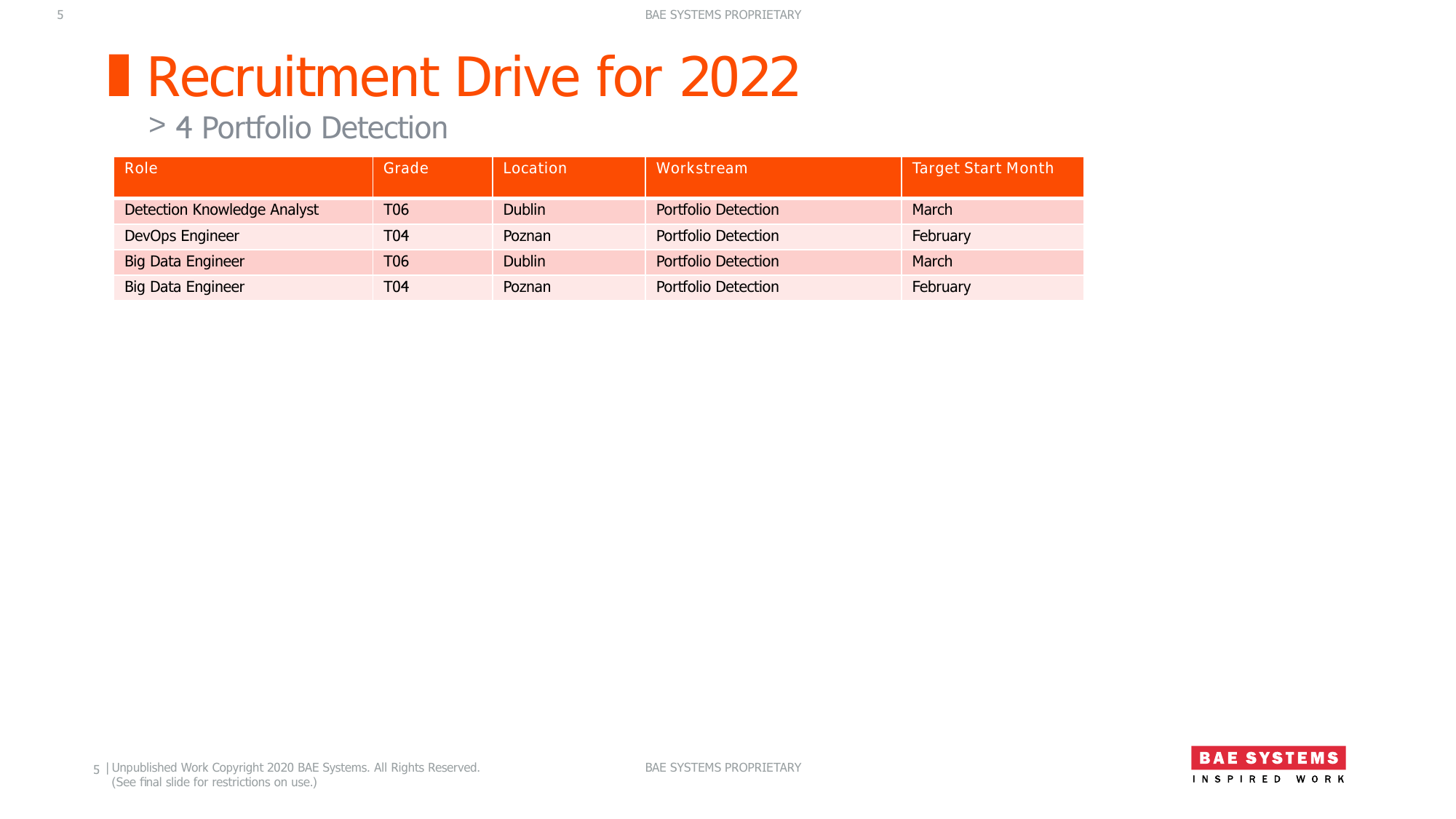

# Recruitment Drive for 2022
4 Portfolio Detection
| Role | Grade | Location | Workstream | Target Start Month |
| --- | --- | --- | --- | --- |
| Detection Knowledge Analyst | T06 | Dublin | Portfolio Detection | March |
| DevOps Engineer | T04 | Poznan | Portfolio Detection | February |
| Big Data Engineer | T06 | Dublin | Portfolio Detection | March |
| Big Data Engineer | T04 | Poznan | Portfolio Detection | February |